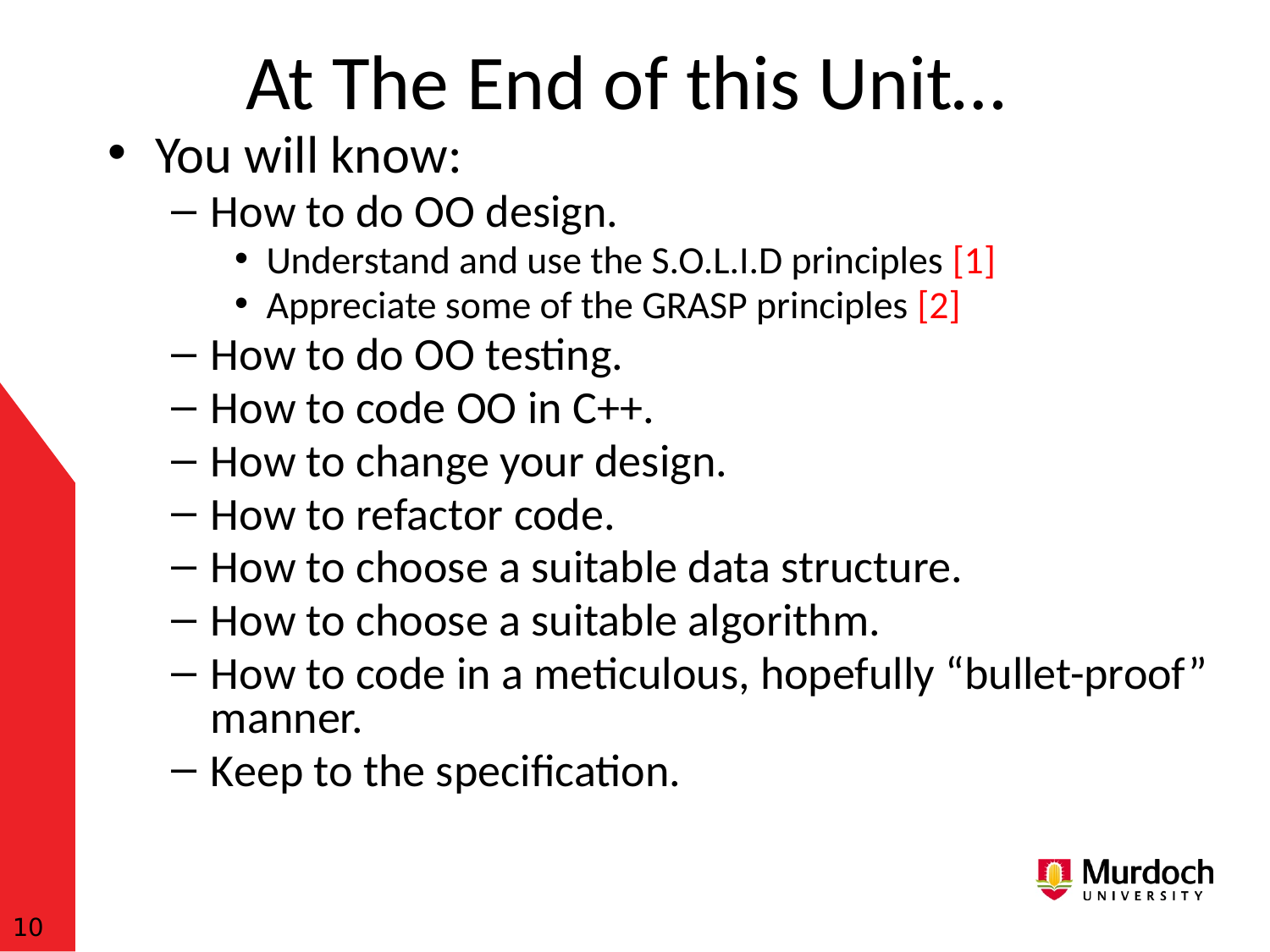

# At The End of this Unit…
You will know:
How to do OO design.
Understand and use the S.O.L.I.D principles [1]
Appreciate some of the GRASP principles [2]
How to do OO testing.
How to code OO in C++.
How to change your design.
How to refactor code.
How to choose a suitable data structure.
How to choose a suitable algorithm.
How to code in a meticulous, hopefully “bullet-proof” manner.
Keep to the specification.
10